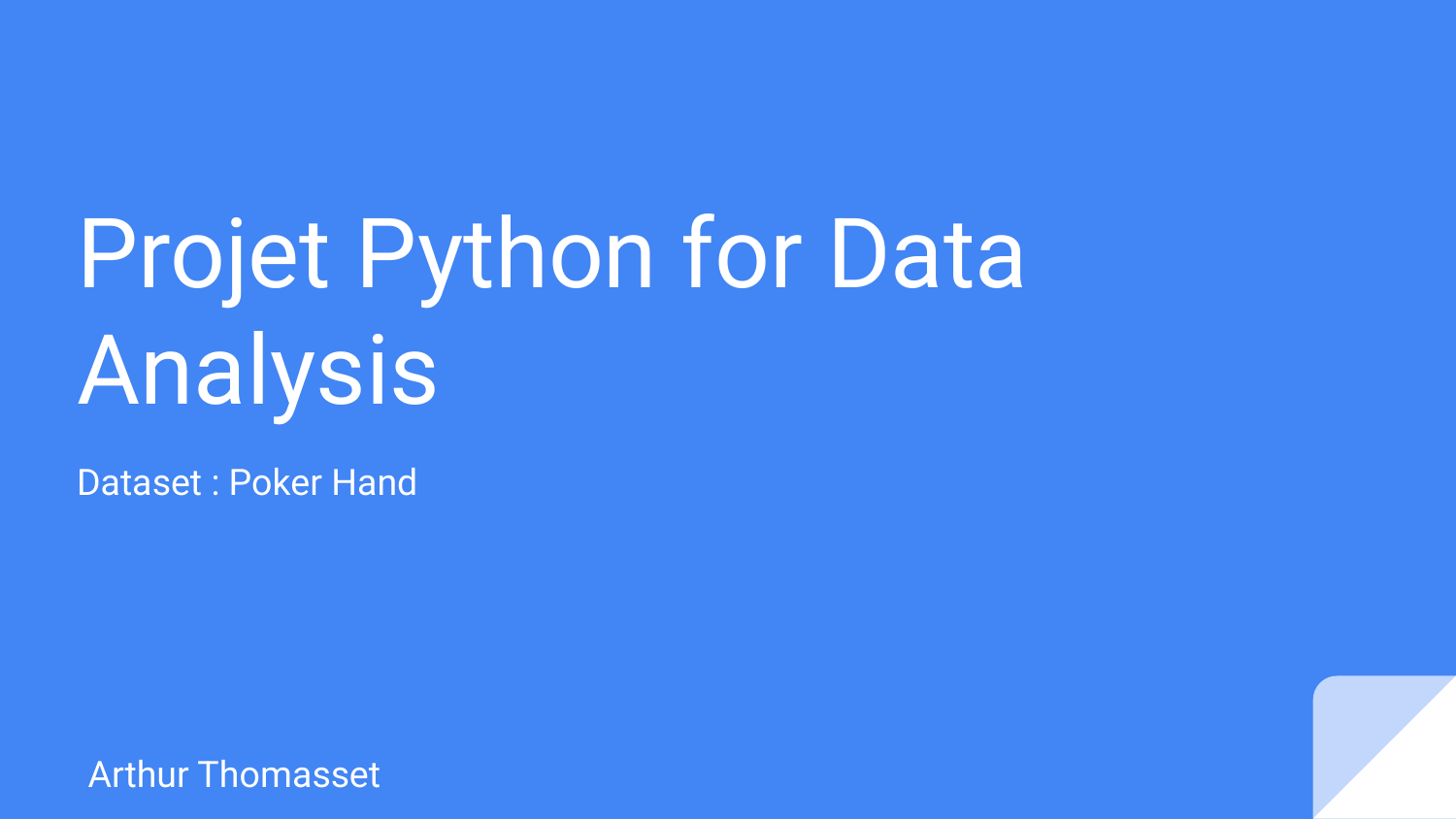

# Projet Python for Data Analysis
Dataset : Poker Hand
Arthur Thomasset